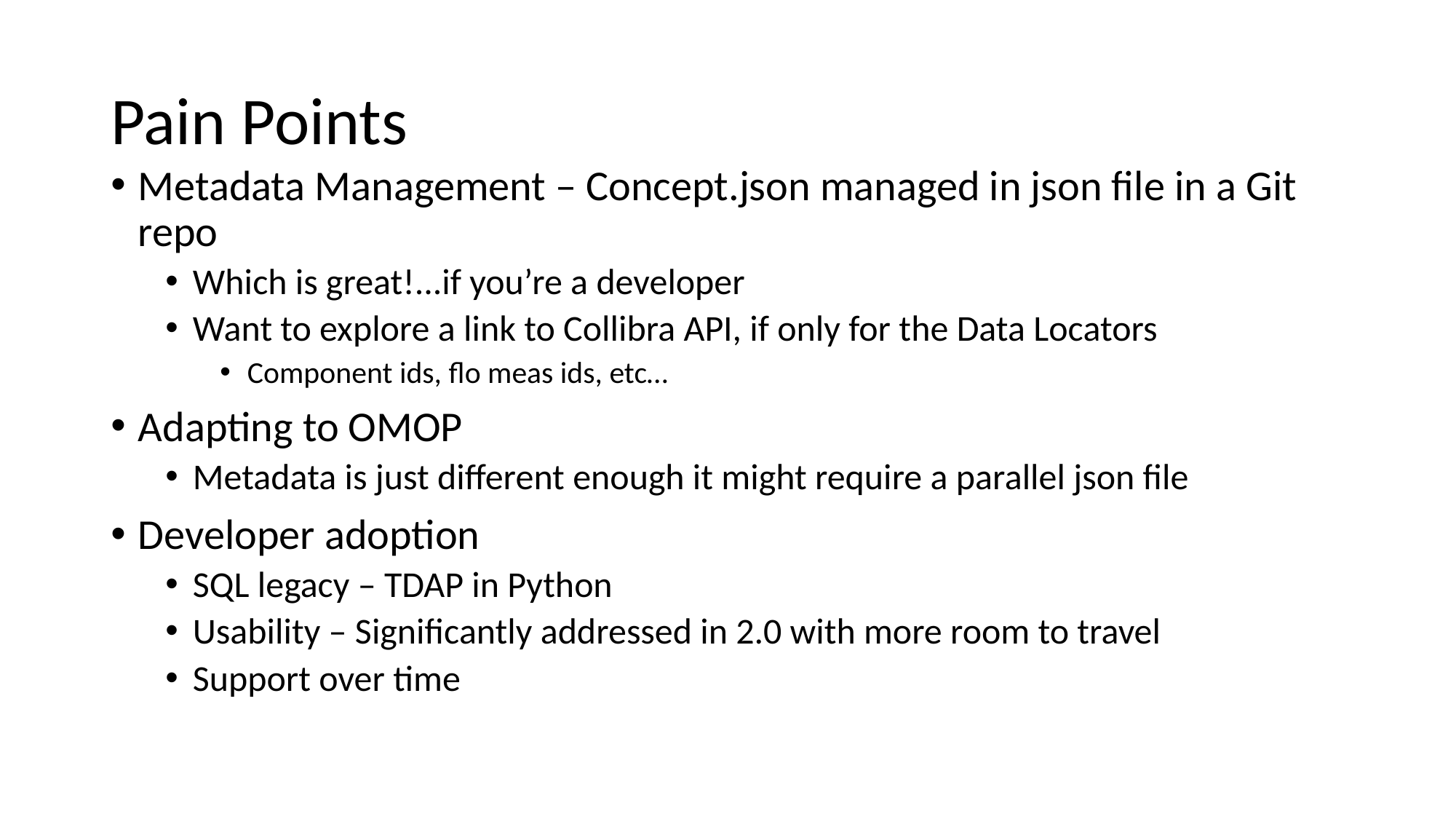

# Pain Points
Metadata Management – Concept.json managed in json file in a Git repo
Which is great!...if you’re a developer
Want to explore a link to Collibra API, if only for the Data Locators
Component ids, flo meas ids, etc…
Adapting to OMOP
Metadata is just different enough it might require a parallel json file
Developer adoption
SQL legacy – TDAP in Python
Usability – Significantly addressed in 2.0 with more room to travel
Support over time